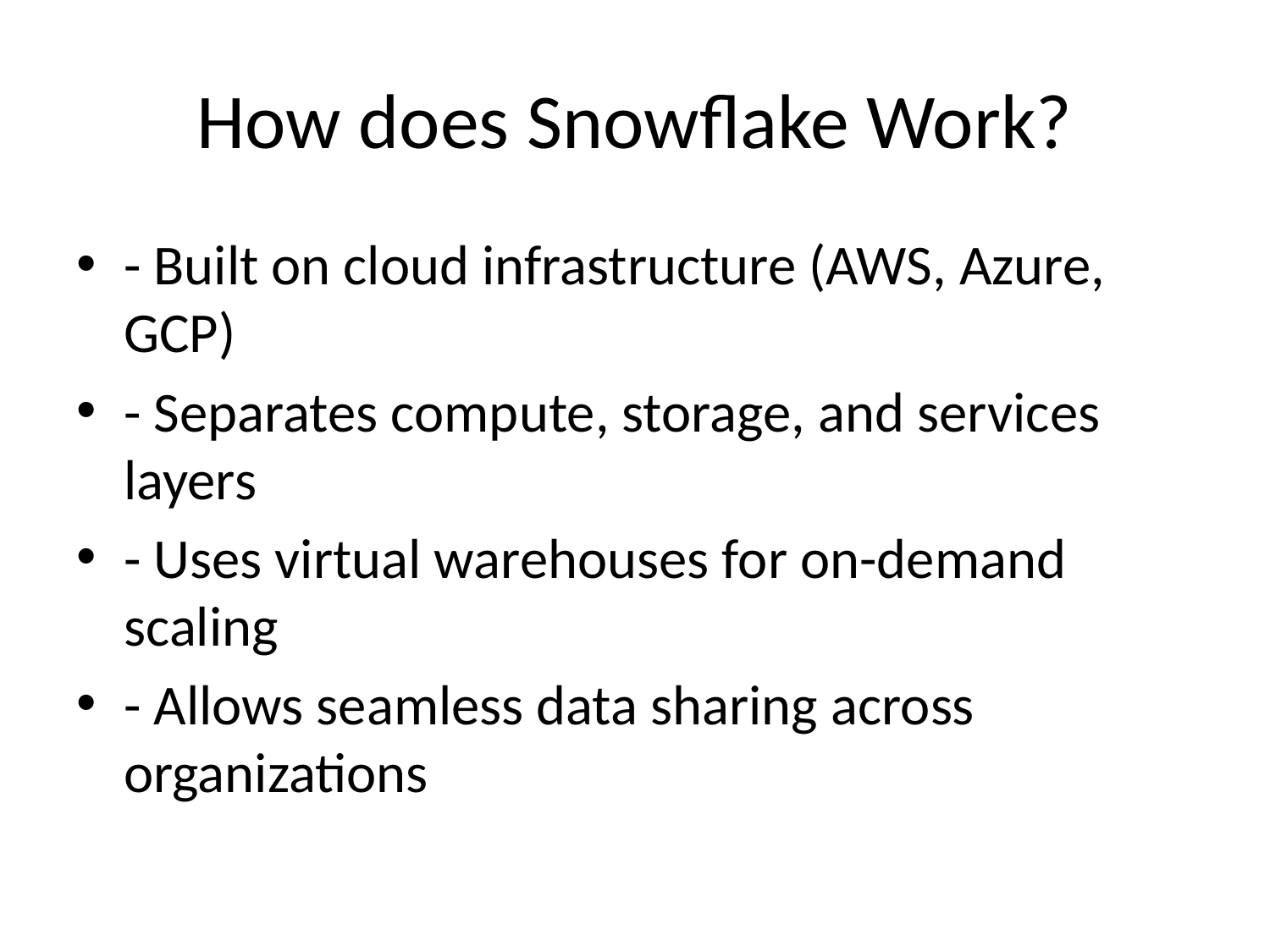

# How does Snowflake Work?
- Built on cloud infrastructure (AWS, Azure, GCP)
- Separates compute, storage, and services layers
- Uses virtual warehouses for on-demand scaling
- Allows seamless data sharing across organizations